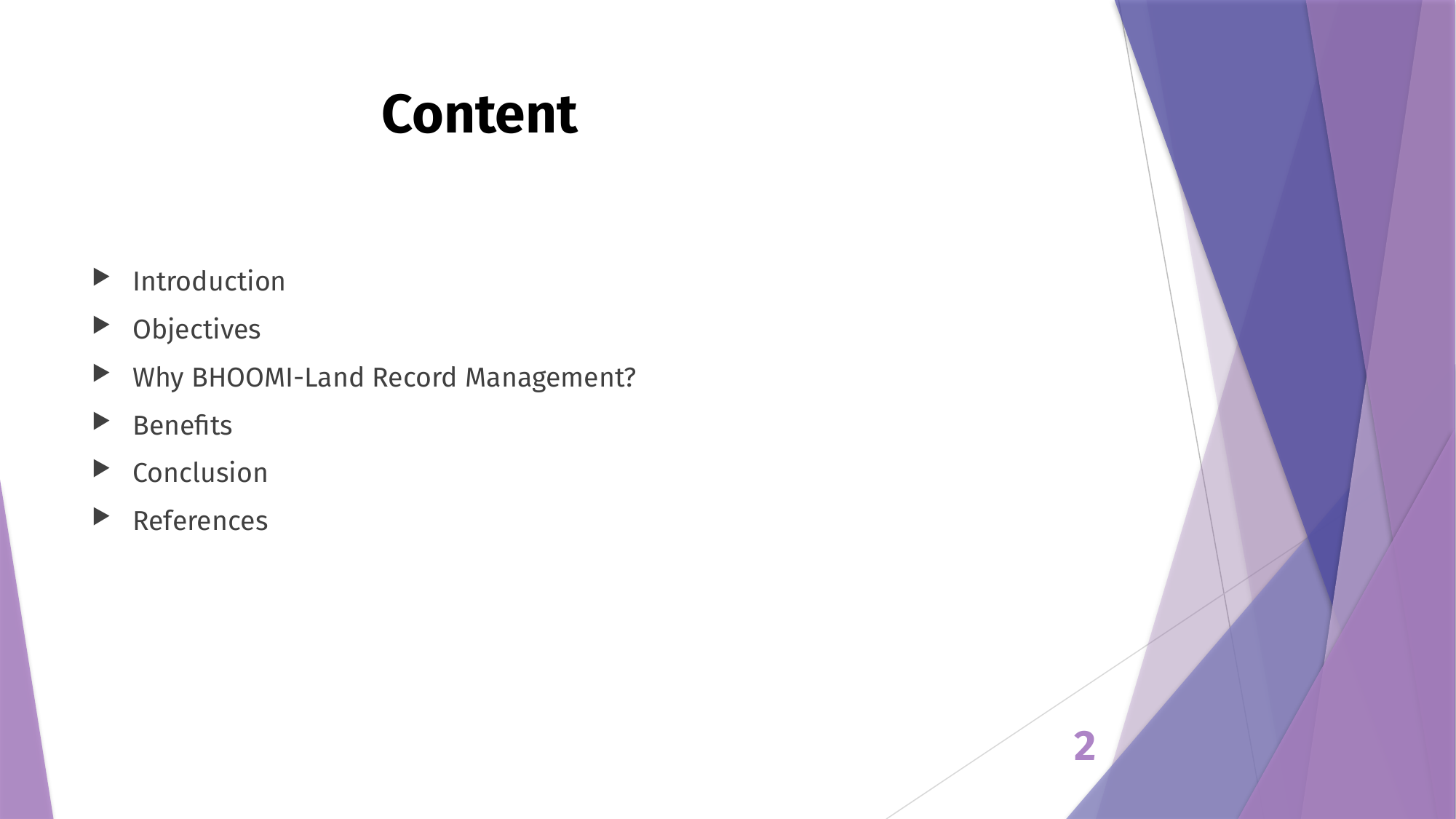

# Content
Introduction
Objectives
Why BHOOMI-Land Record Management?
Benefits
Conclusion
References

2